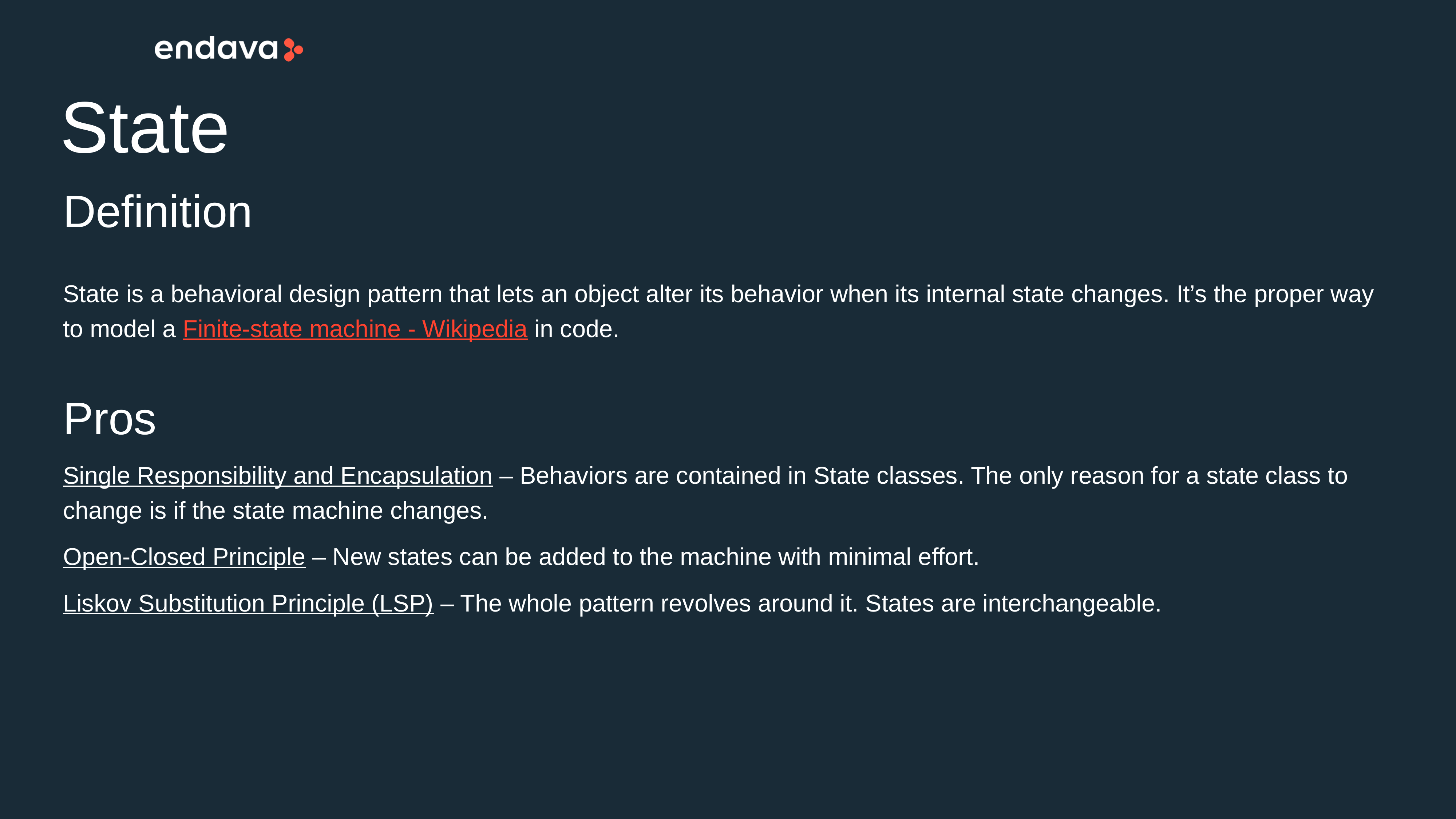

# State
Definition
State is a behavioral design pattern that lets an object alter its behavior when its internal state changes. It’s the proper way to model a Finite-state machine - Wikipedia in code.
Pros
Single Responsibility and Encapsulation – Behaviors are contained in State classes. The only reason for a state class to change is if the state machine changes.
Open-Closed Principle – New states can be added to the machine with minimal effort.
Liskov Substitution Principle (LSP) – The whole pattern revolves around it. States are interchangeable.